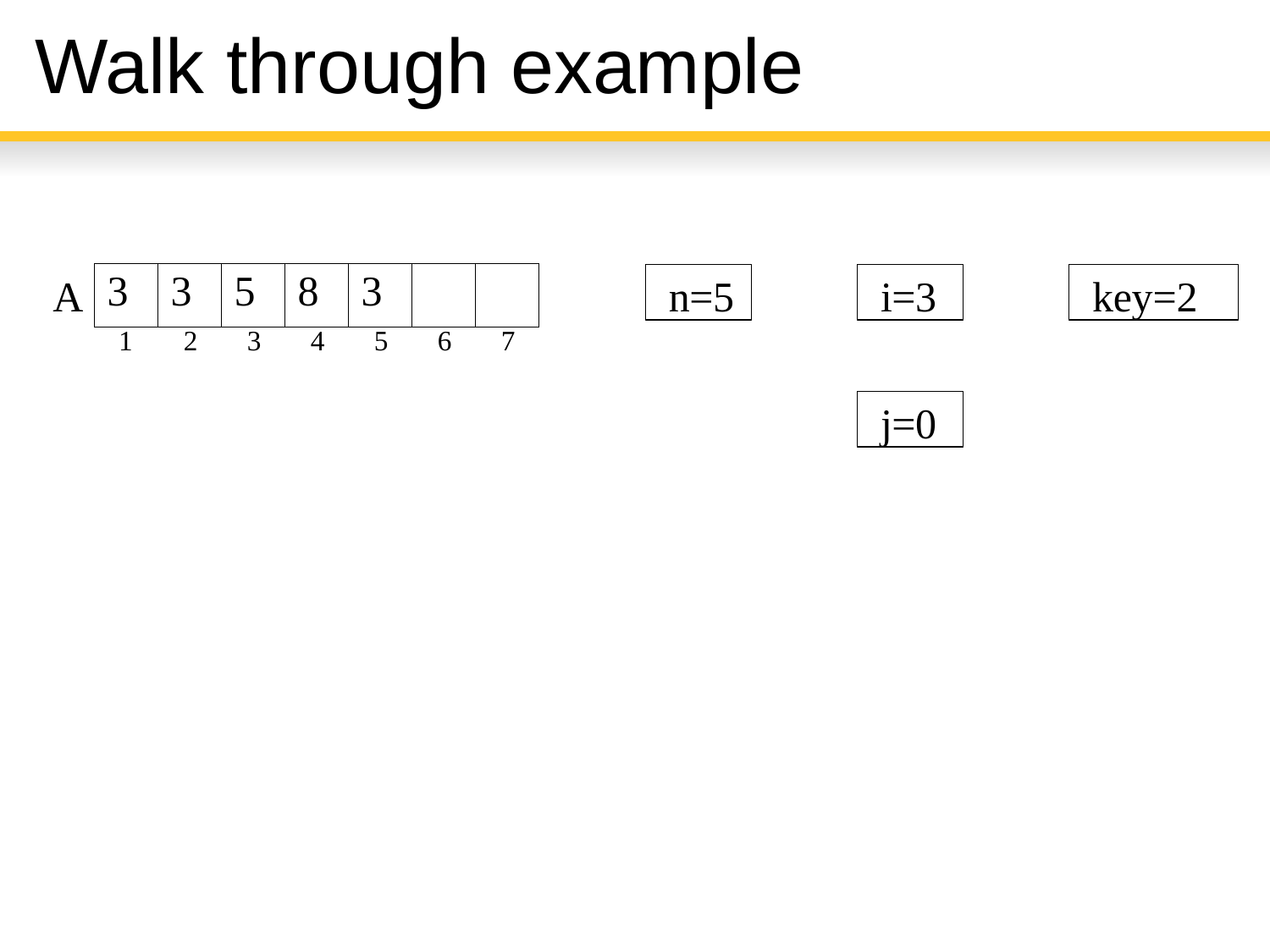

# Walk through example
| 3 | 3 | 5 | 8 | 3 |  |  |
| --- | --- | --- | --- | --- | --- | --- |
n=5
i=3
key=2
A
1	2	3	4	5	6	7
j=0